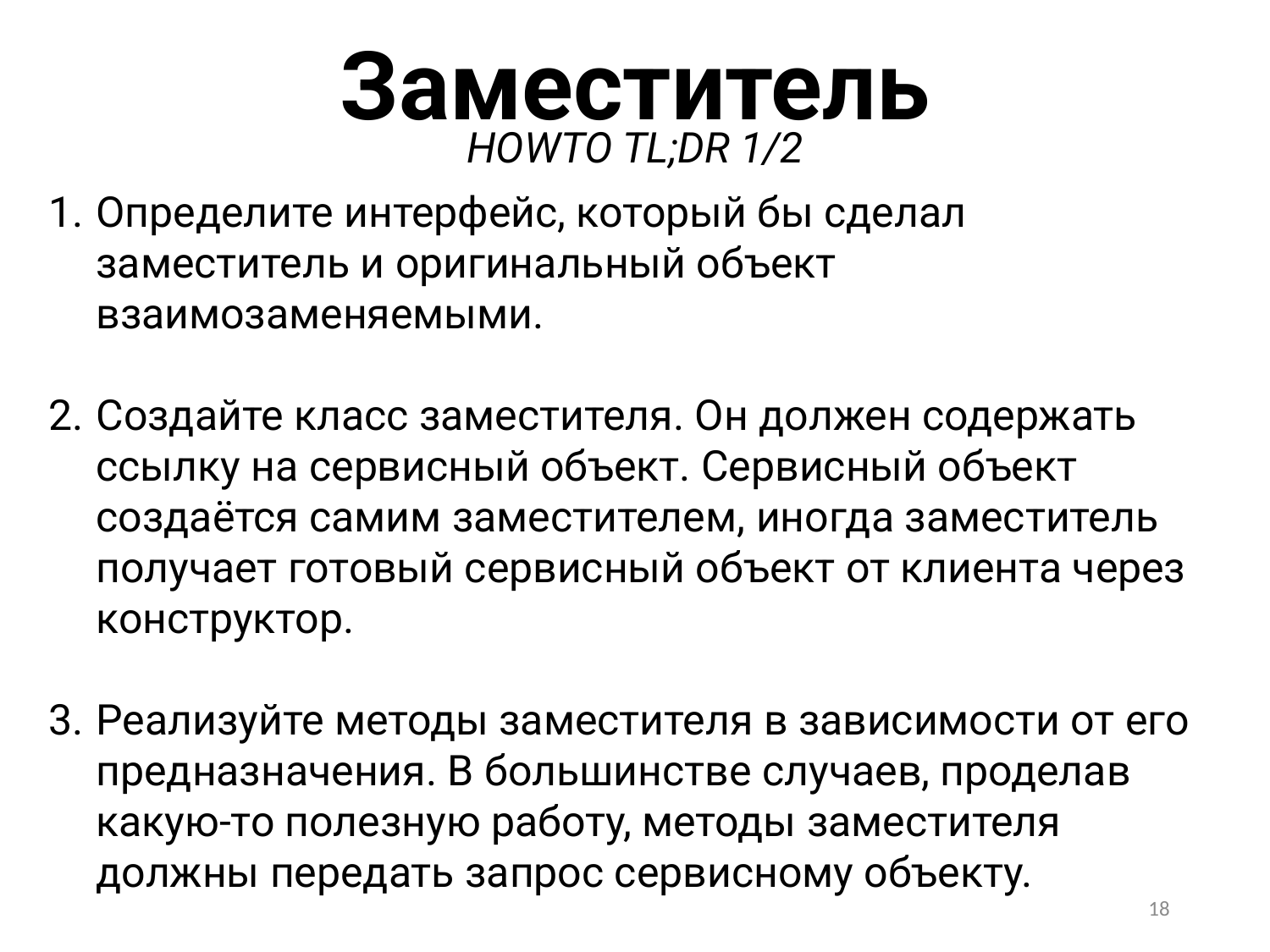

Заместитель
HOWTO TL;DR 1/2
Определите интерфейс, который бы сделал заместитель и оригинальный объект взаимозаменяемыми.

Создайте класс заместителя. Он должен содержать ссылку на сервисный объект. Сервисный объект создаётся самим заместителем, иногда заместитель получает готовый сервисный объект от клиента через конструктор.

Реализуйте методы заместителя в зависимости от его предназначения. В большинстве случаев, проделав какую-то полезную работу, методы заместителя должны передать запрос сервисному объекту.
18